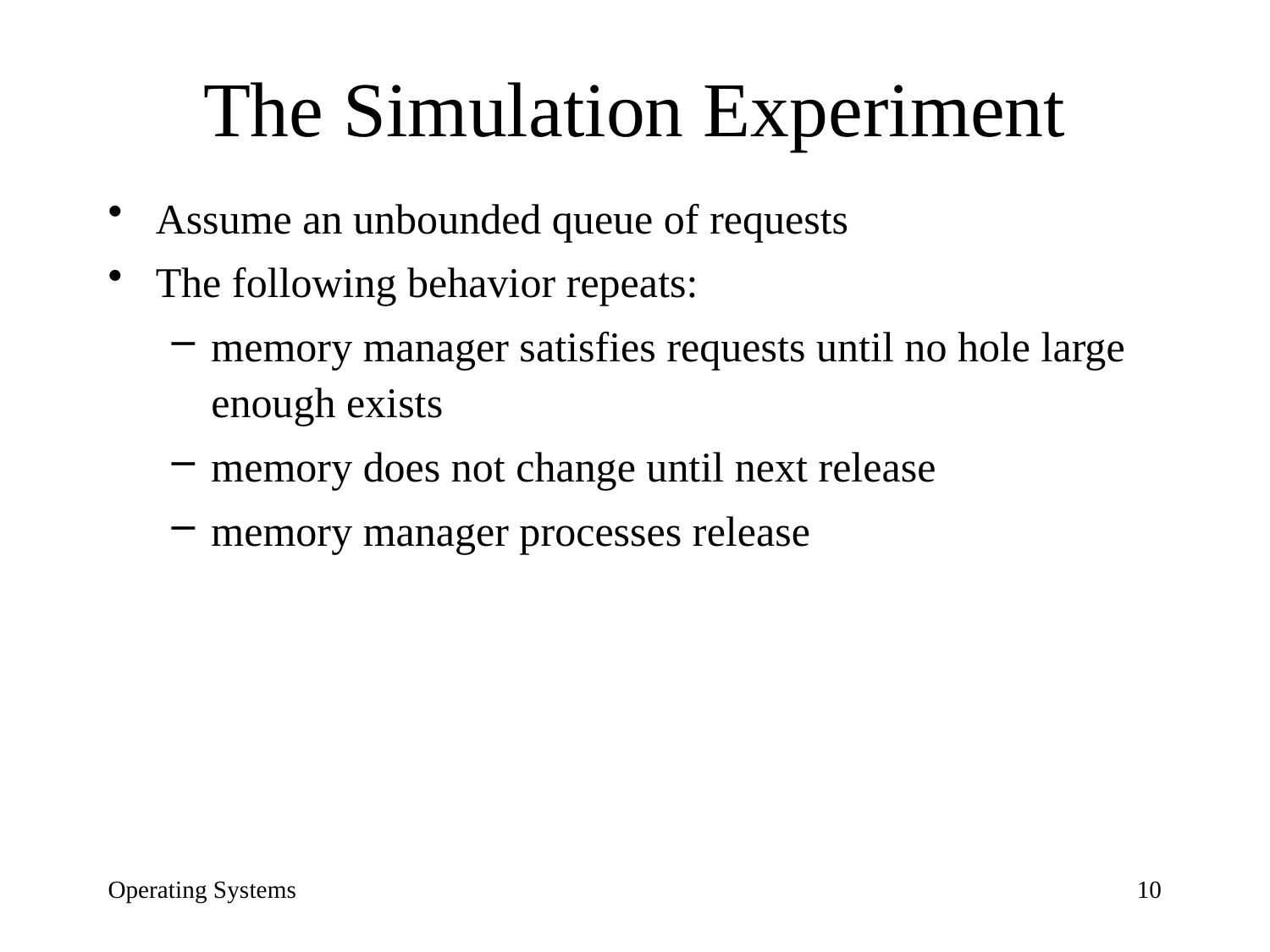

# The Simulation Experiment
Assume an unbounded queue of requests
The following behavior repeats:
memory manager satisfies requests until no hole large enough exists
memory does not change until next release
memory manager processes release
Operating Systems
10